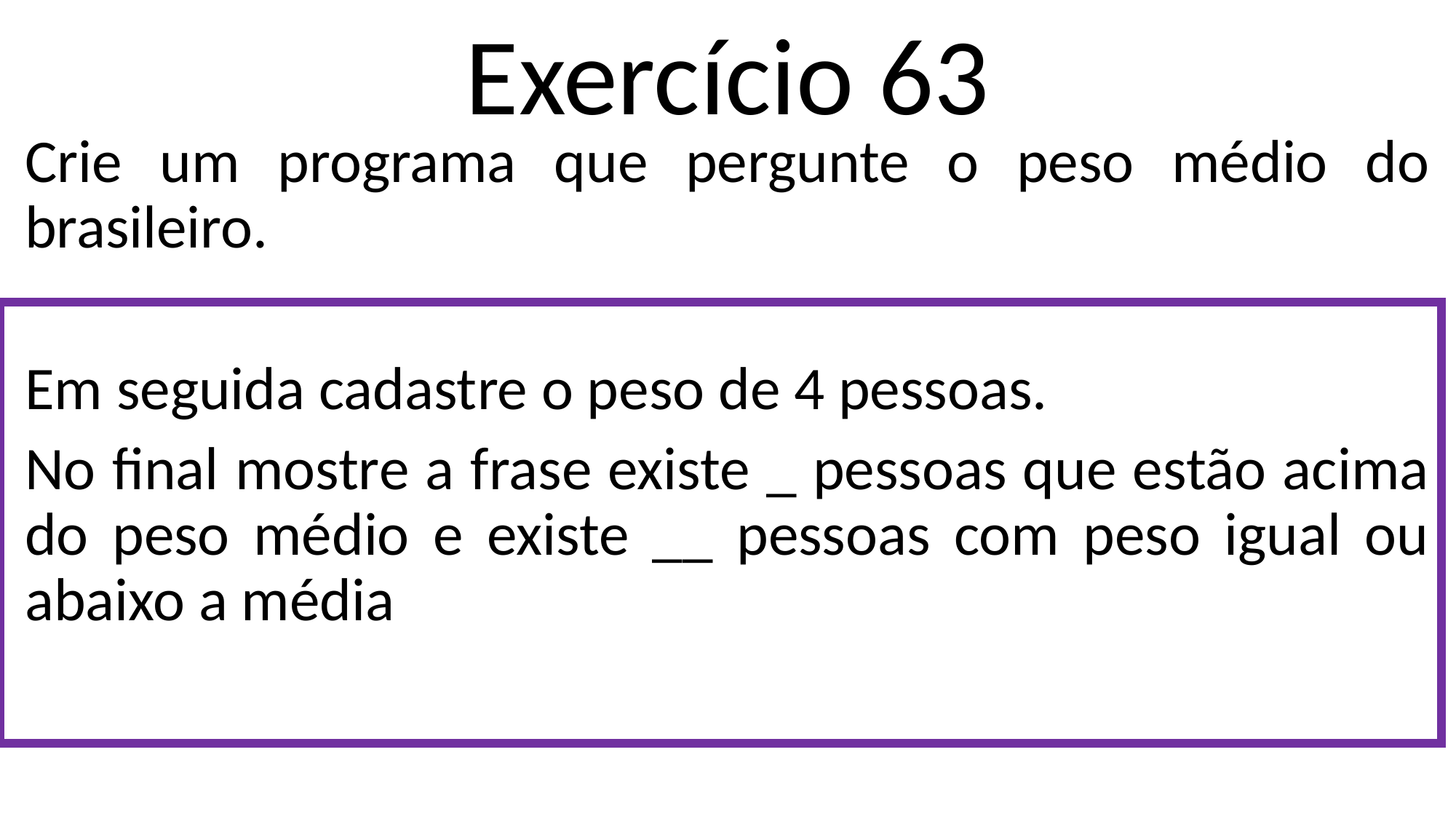

# Exercício 63
Crie um programa que pergunte o peso médio do brasileiro.

Em seguida cadastre o peso de 4 pessoas.
No final mostre a frase existe _ pessoas que estão acima do peso médio e existe __ pessoas com peso igual ou abaixo a média